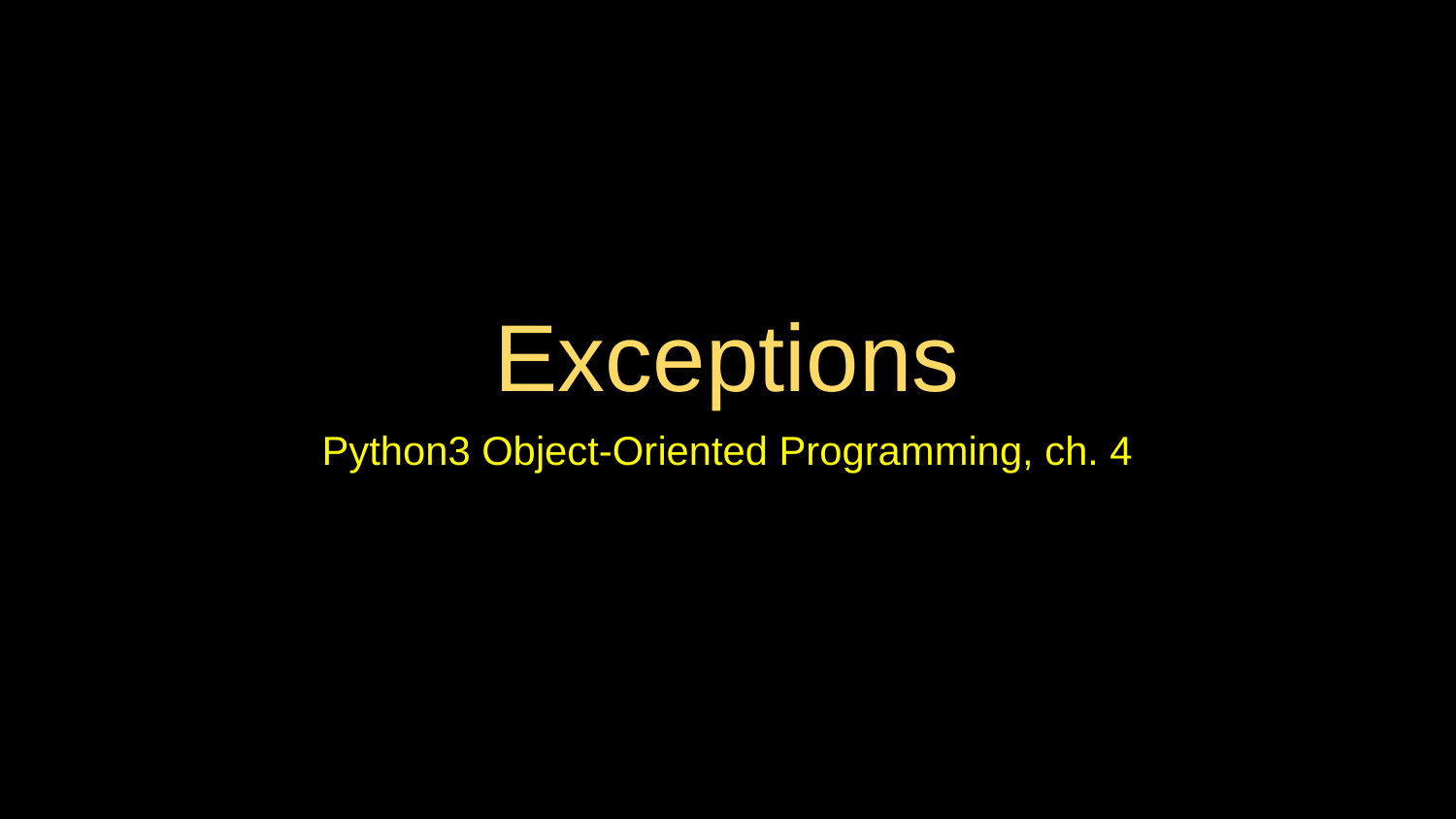

# Exceptions
Python3 Object-Oriented Programming, ch. 4